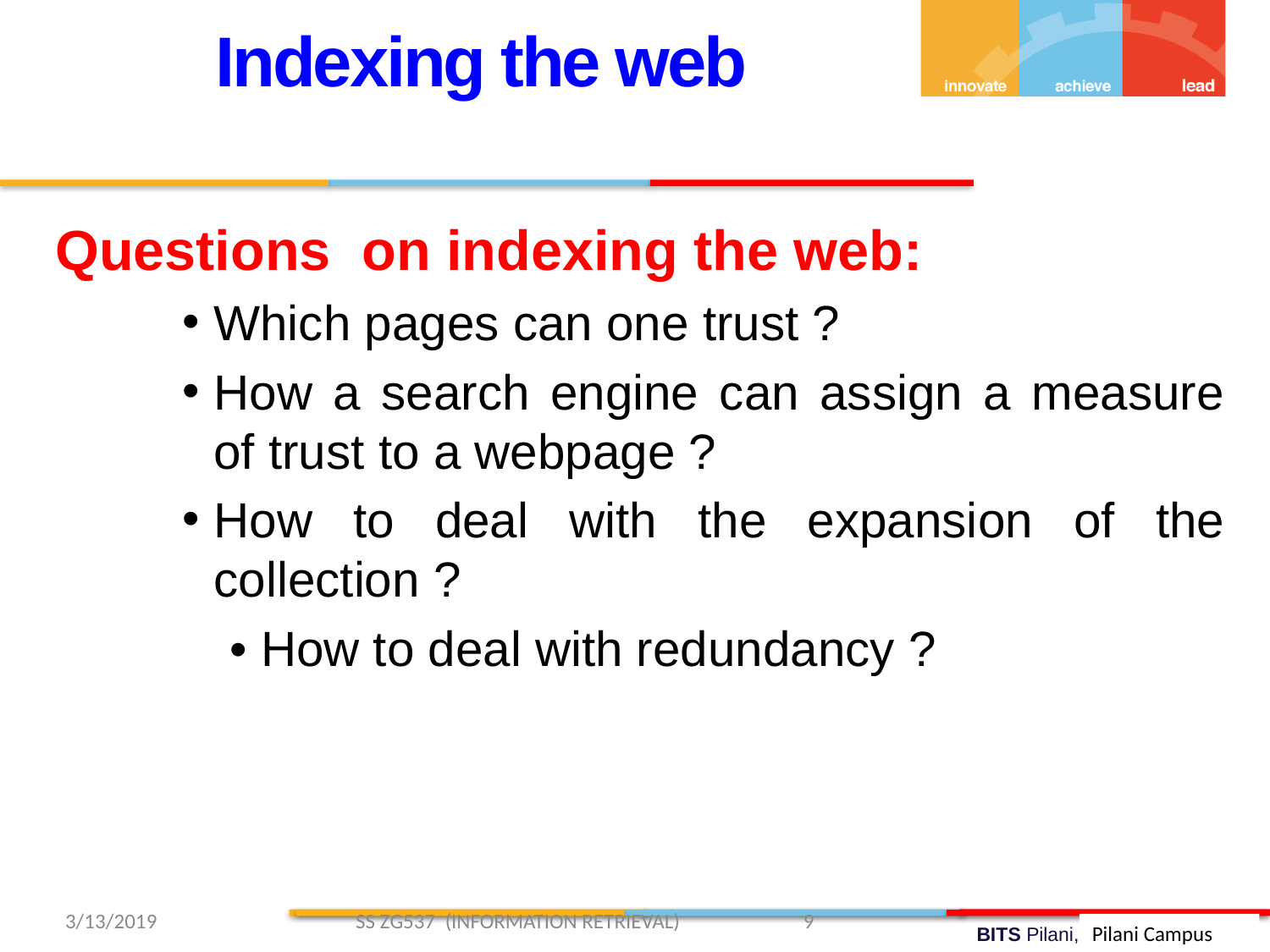

Indexing the web

Questions  on indexing the web:
Which pages can one trust ?
How a search engine can assign a measure of trust to a webpage ?
How to deal with the expansion of the collection ?
		• How to deal with redundancy ?

3/13/2019                                         SS ZG537  (INFORMATION RETRIEVAL)                         9
Pilani Campus